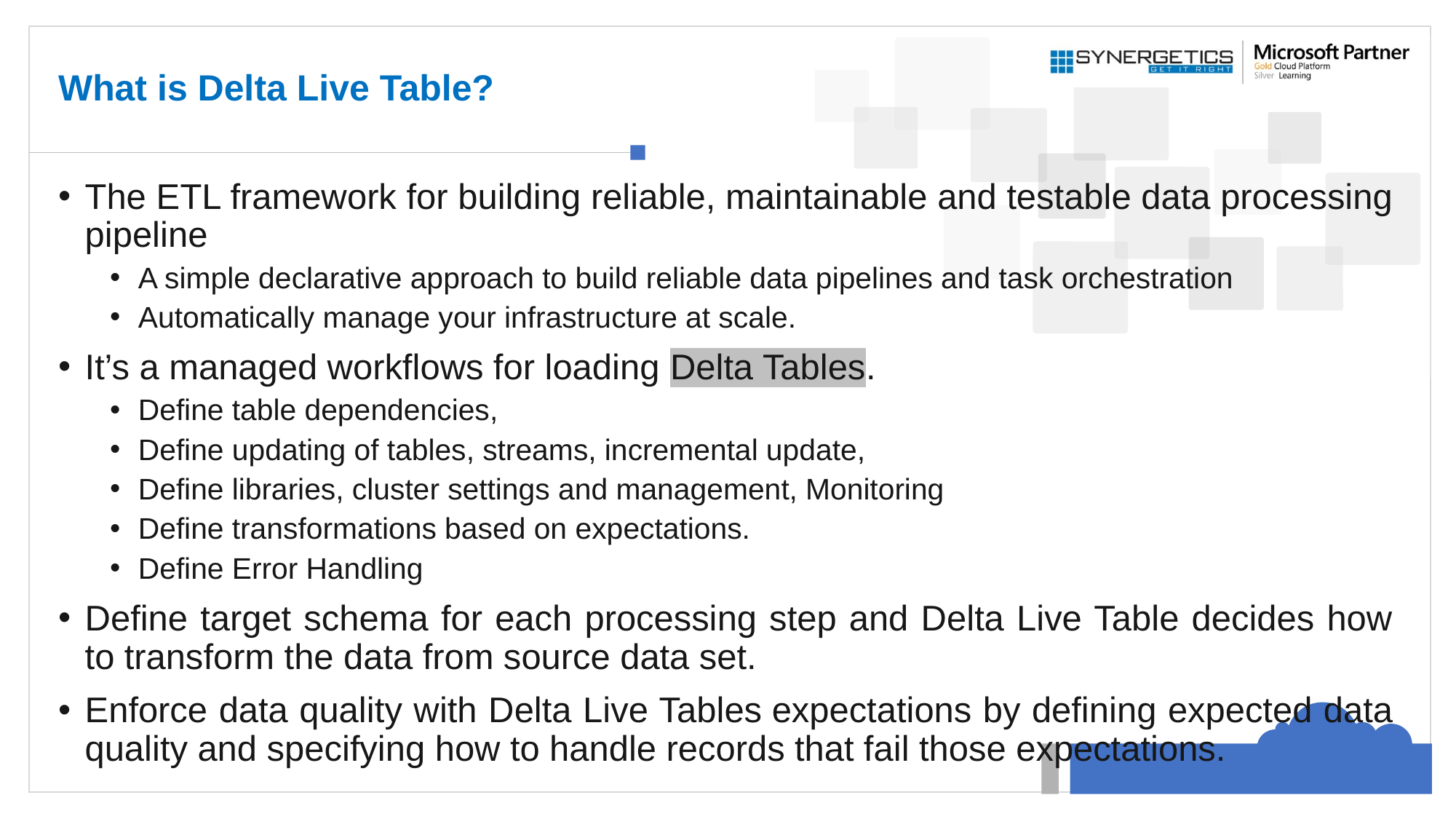

# What is Delta Live Table?
The ETL framework for building reliable, maintainable and testable data processing pipeline
A simple declarative approach to build reliable data pipelines and task orchestration
Automatically manage your infrastructure at scale.
It’s a managed workflows for loading Delta Tables.
Define table dependencies,
Define updating of tables, streams, incremental update,
Define libraries, cluster settings and management, Monitoring
Define transformations based on expectations.
Define Error Handling
Define target schema for each processing step and Delta Live Table decides how to transform the data from source data set.
Enforce data quality with Delta Live Tables expectations by defining expected data quality and specifying how to handle records that fail those expectations.